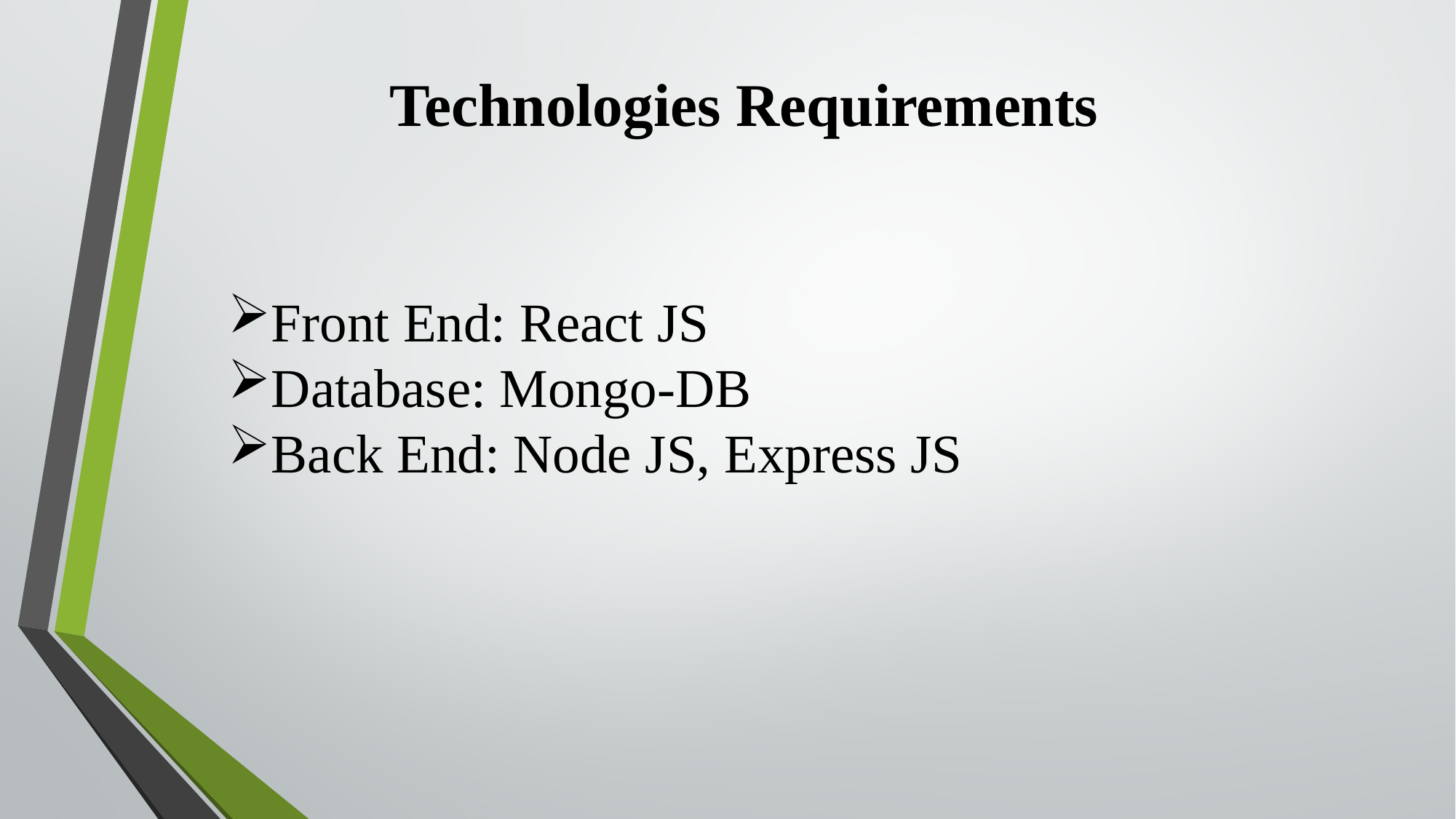

# Technologies Requirements
Front End: React JS
Database: Mongo-DB
Back End: Node JS, Express JS